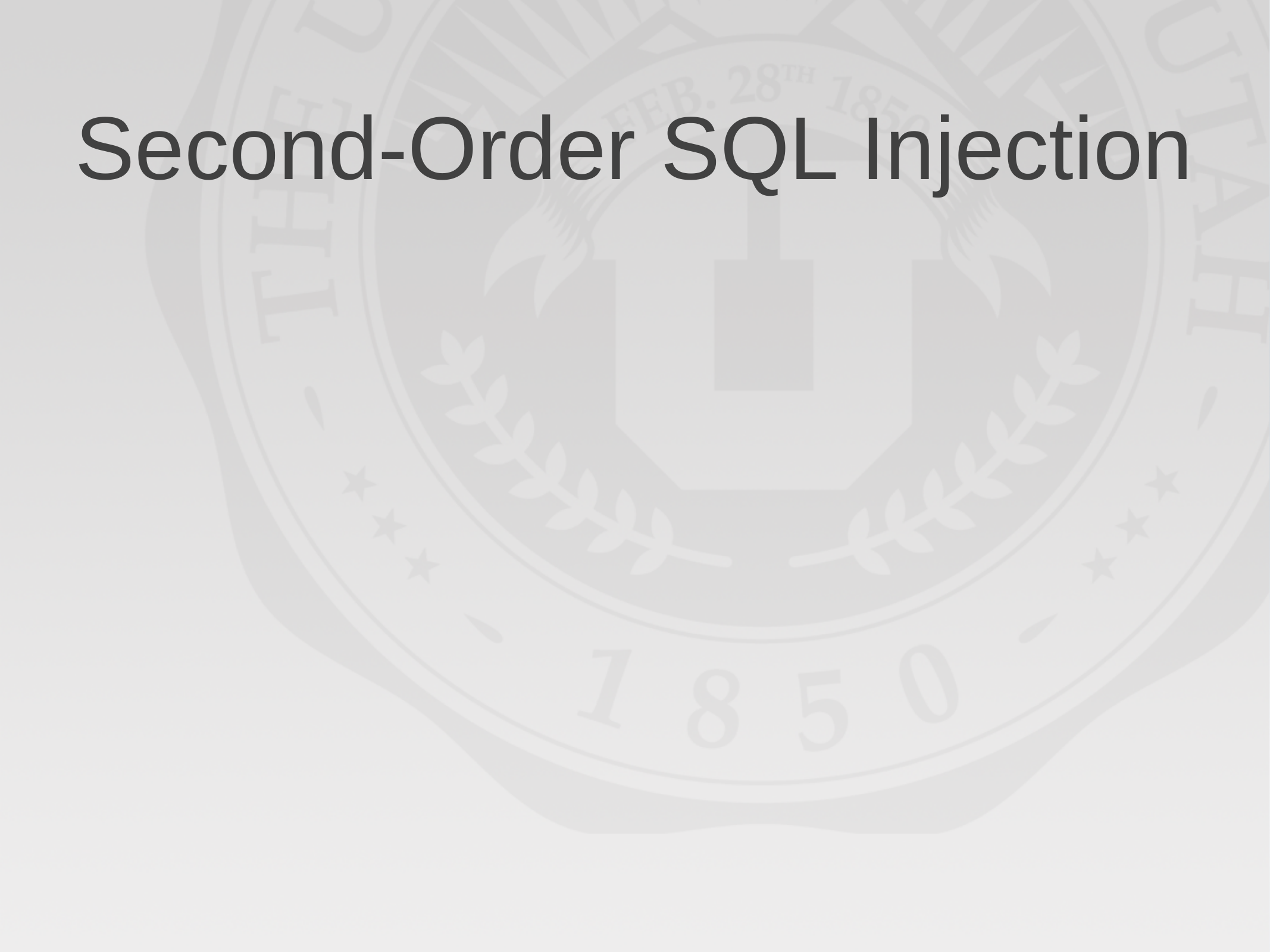

# Second-Order SQL Injection
Second-order SQL injection: data stored in database is later used to conduct SQL injection
For example, user manages to set uname to admin’ --
This vulnerability could exist if string escaping is applied inconsistently (e.g., strings not escaped)
UPDATE USERS SET passwd=‘cracked’
WHERE uname=‘admin’ --’        why does this work?